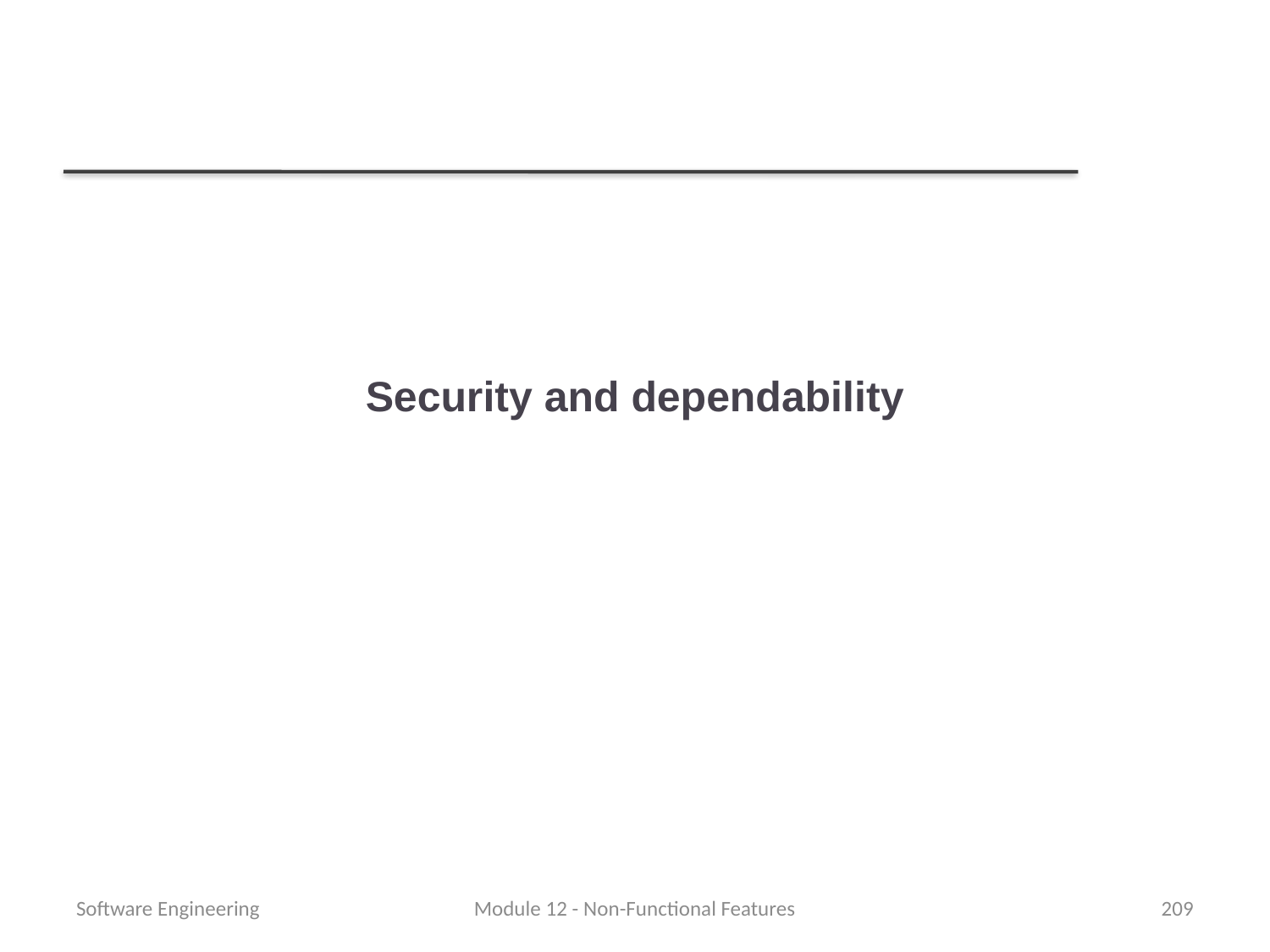

# Security and dependability
Software Engineering
Module 12 - Non-Functional Features
209